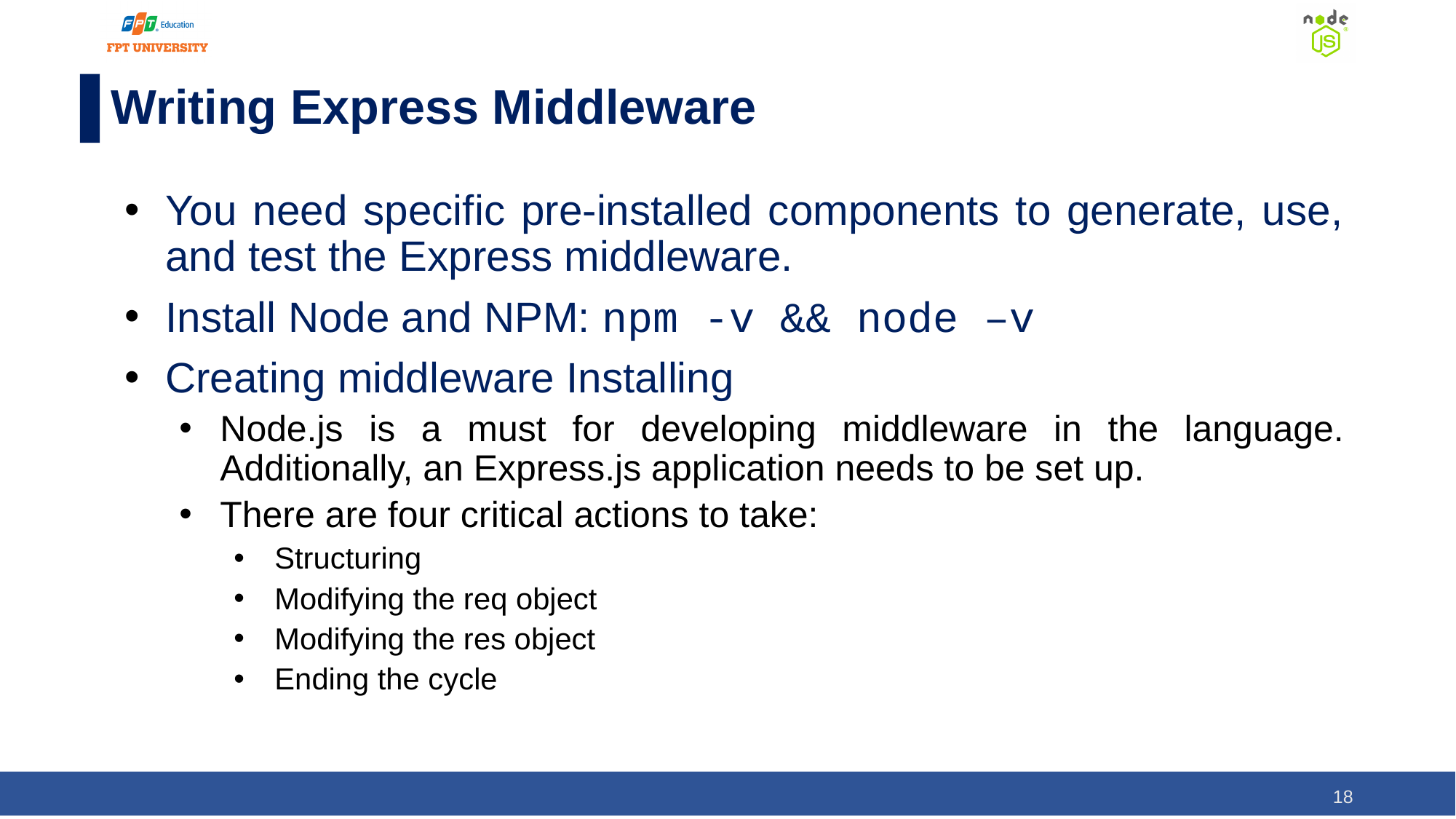

# Writing Express Middleware
You need specific pre-installed components to generate, use, and test the Express middleware.
Install Node and NPM: npm -v && node –v
Creating middleware Installing
Node.js is a must for developing middleware in the language. Additionally, an Express.js application needs to be set up.
There are four critical actions to take:
Structuring
Modifying the req object
Modifying the res object
Ending the cycle
18